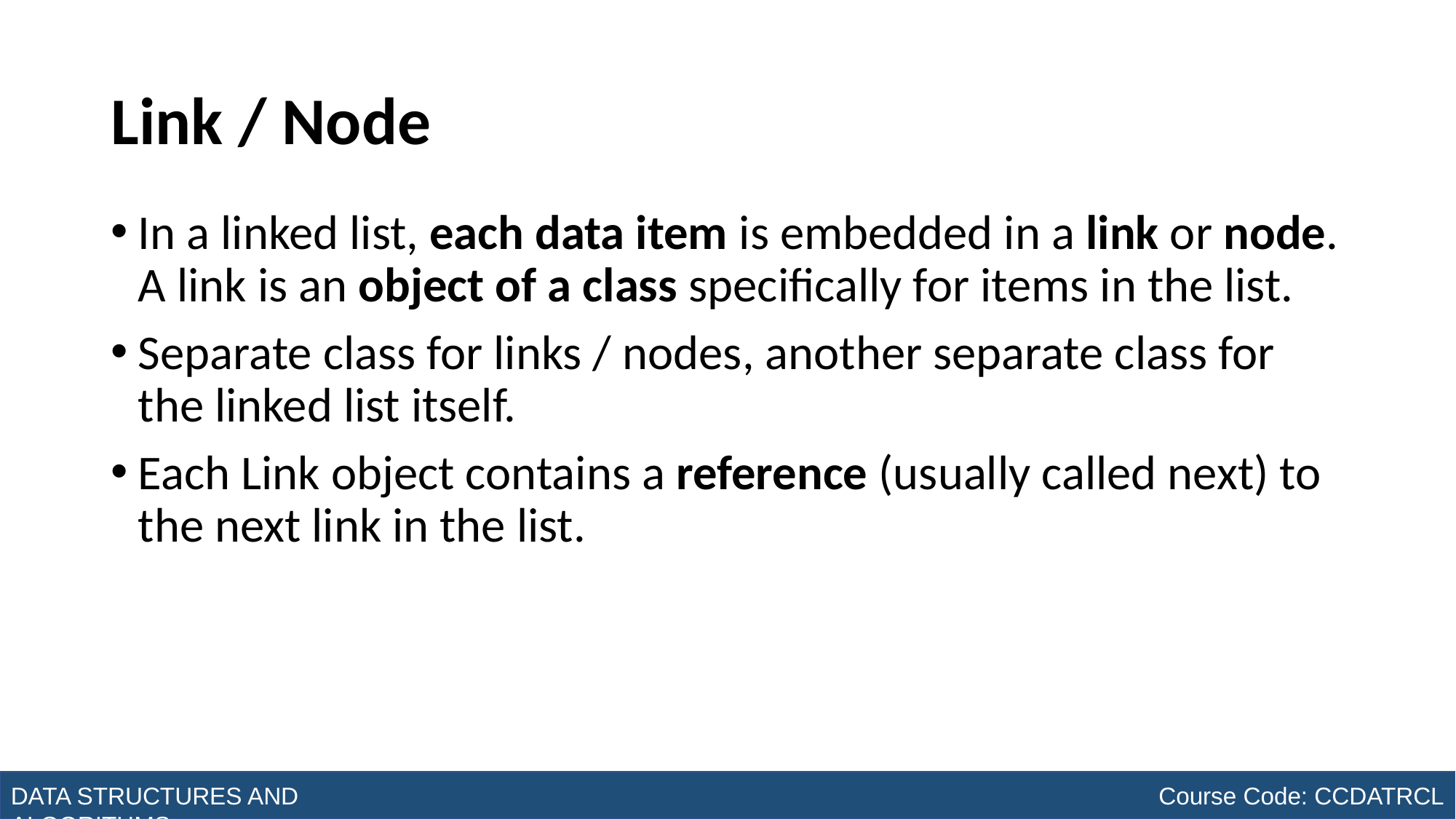

# Link / Node
In a linked list, each data item is embedded in a link or node. A link is an object of a class specifically for items in the list.
Separate class for links / nodes, another separate class for the linked list itself.
Each Link object contains a reference (usually called next) to the next link in the list.

Joseph Marvin R. Imperial
DATA STRUCTURES AND ALGORITHMS
NU College of Computing and Information Technologies
Course Code: CCDATRCL